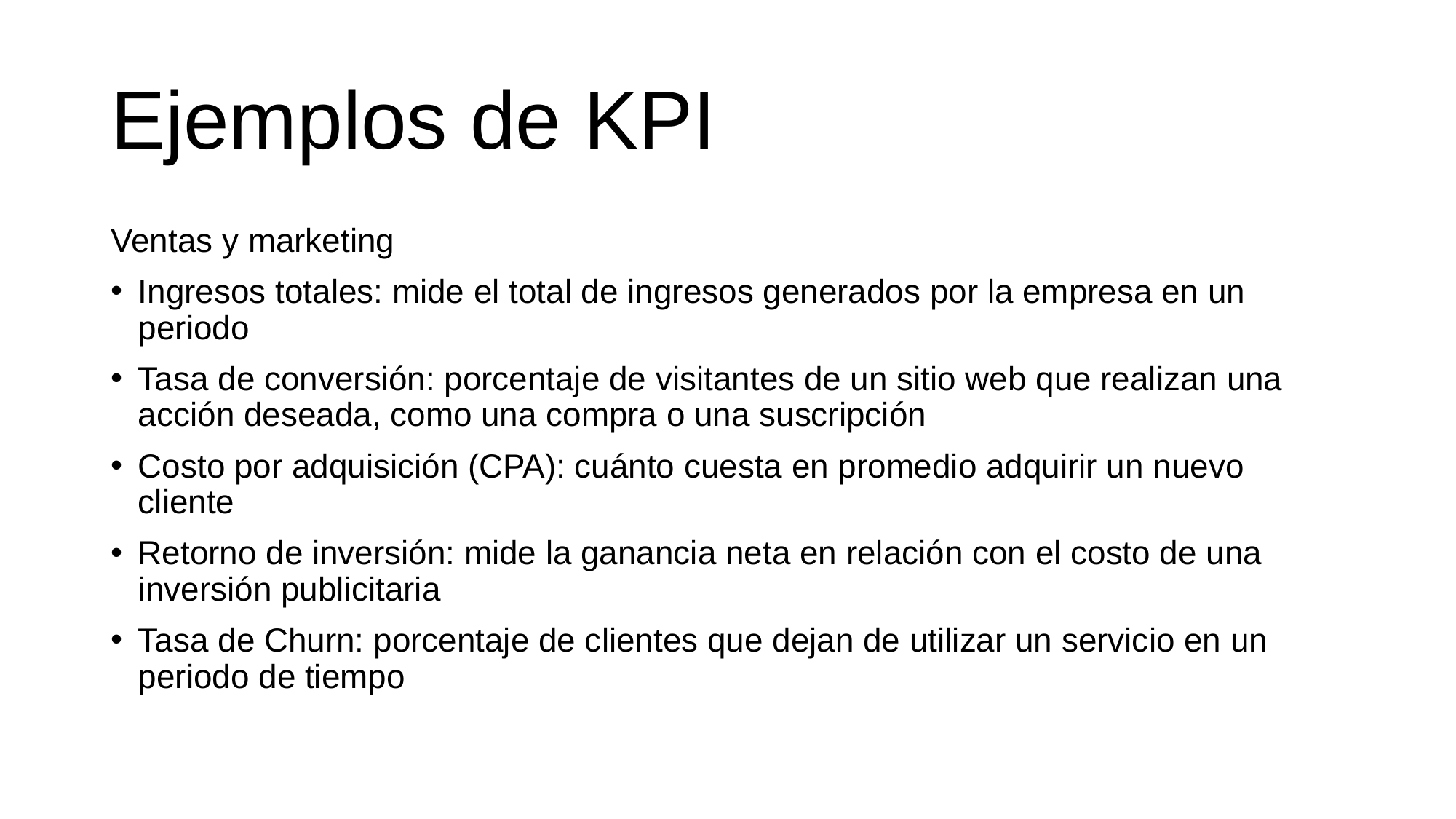

# Ejemplos de KPI
Ventas y marketing
Ingresos totales: mide el total de ingresos generados por la empresa en un periodo
Tasa de conversión: porcentaje de visitantes de un sitio web que realizan una acción deseada, como una compra o una suscripción
Costo por adquisición (CPA): cuánto cuesta en promedio adquirir un nuevo cliente
Retorno de inversión: mide la ganancia neta en relación con el costo de una inversión publicitaria
Tasa de Churn: porcentaje de clientes que dejan de utilizar un servicio en un periodo de tiempo